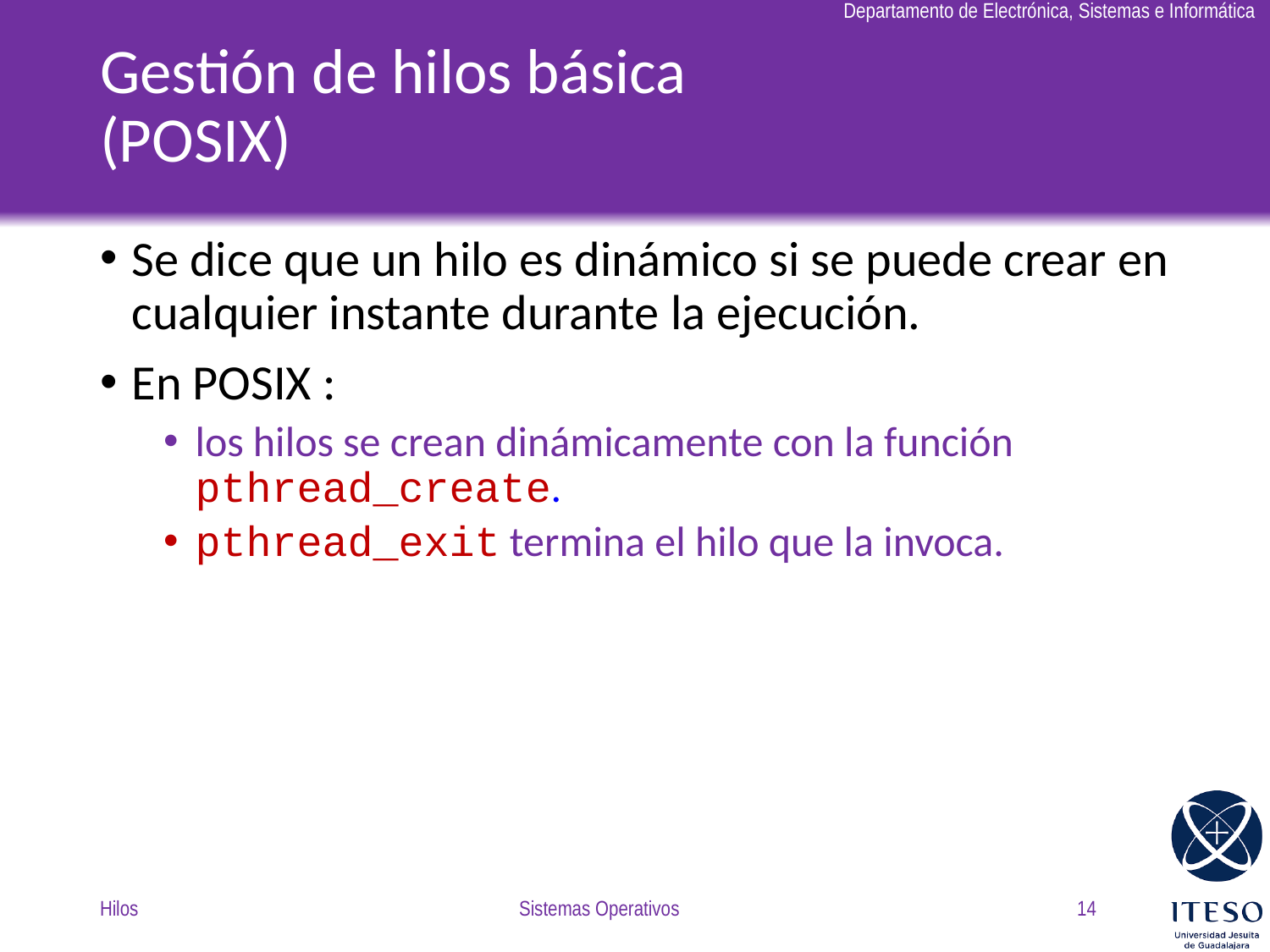

# Gestión de hilos básica (POSIX)
Se dice que un hilo es dinámico si se puede crear en cualquier instante durante la ejecución.
En POSIX :
los hilos se crean dinámicamente con la función pthread_create.
pthread_exit termina el hilo que la invoca.

Hilos
Sistemas Operativos
14